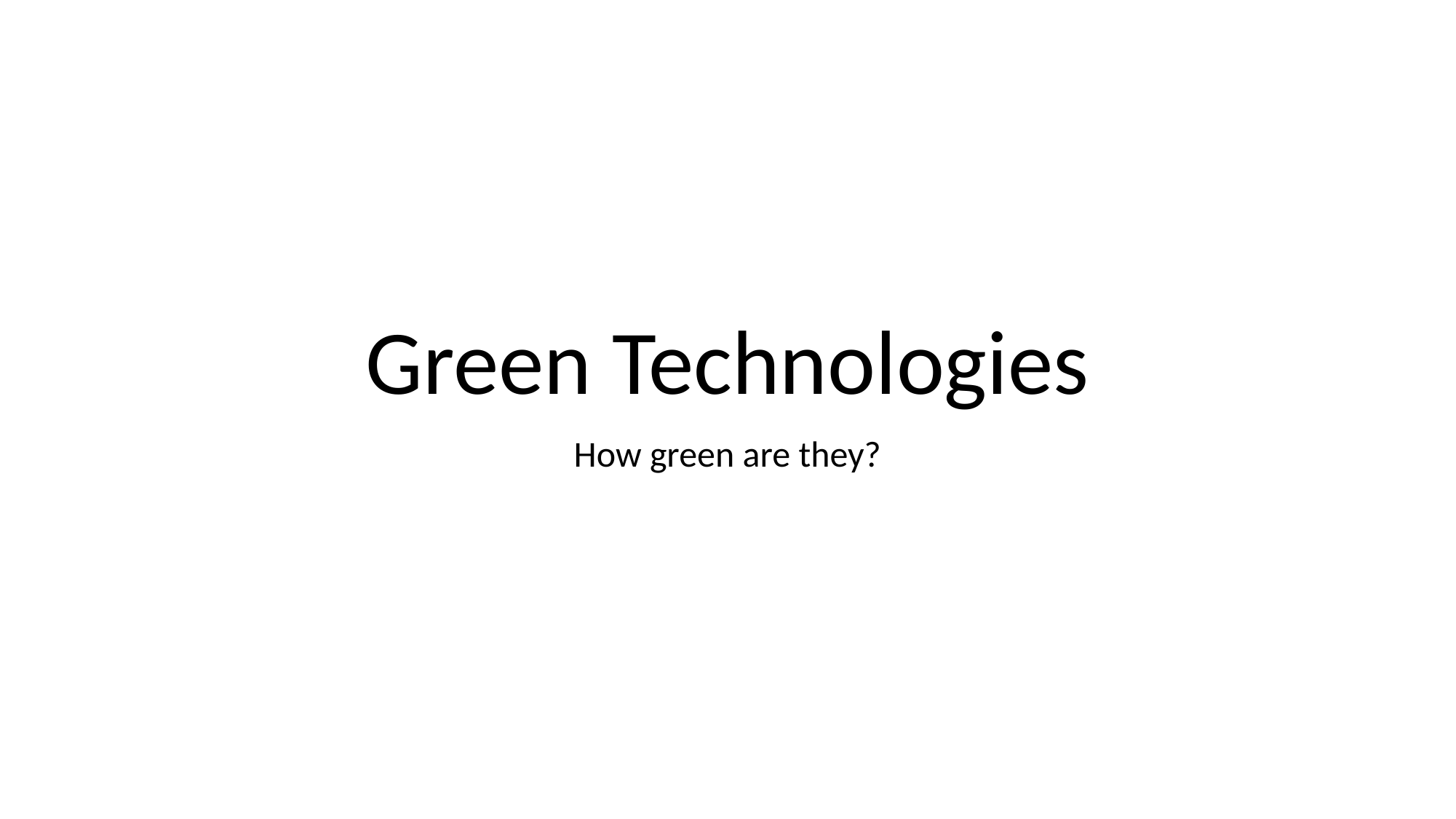

# Green Technologies
How green are they?